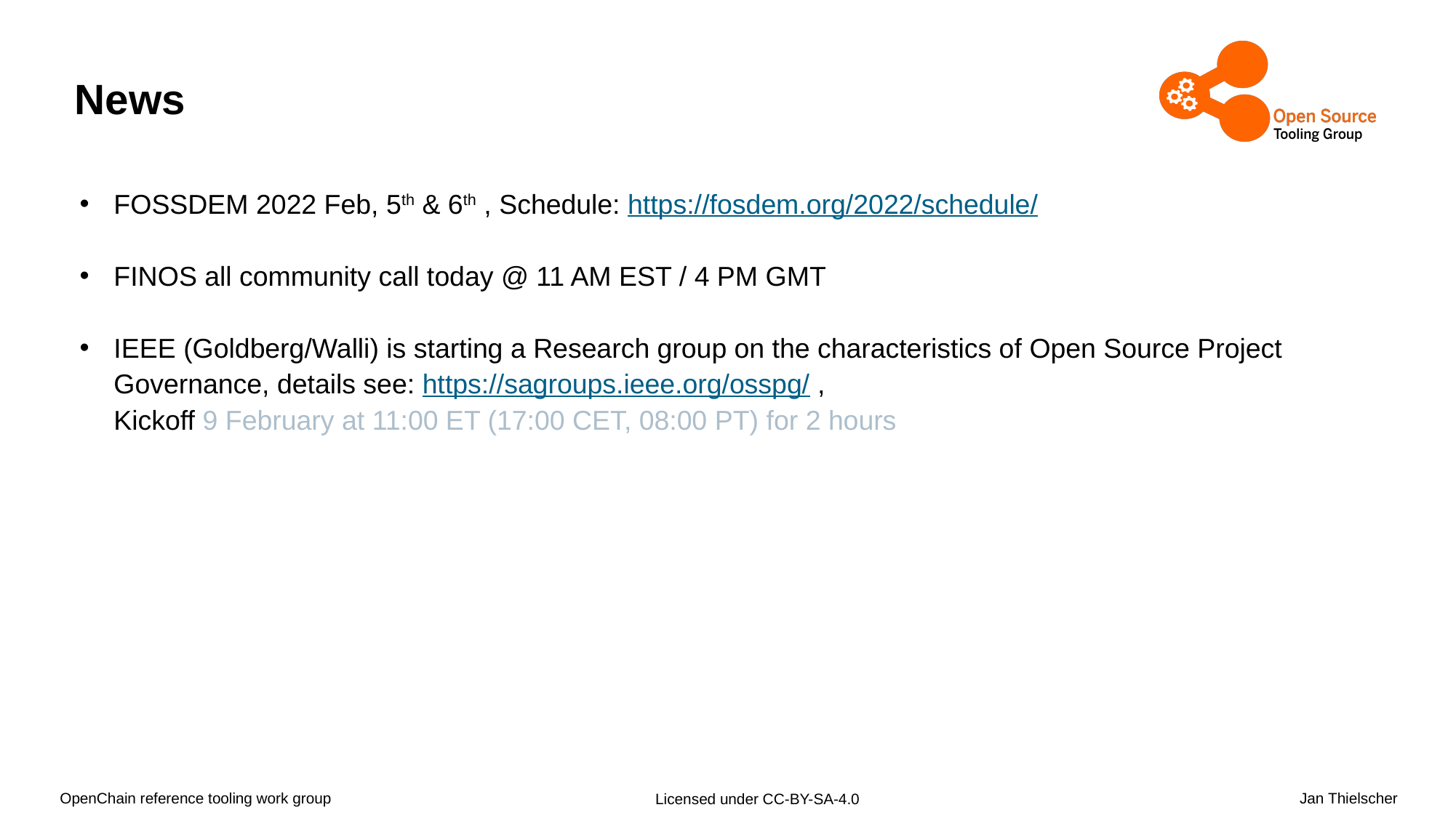

# News
FOSSDEM 2022 Feb, 5th & 6th , Schedule: https://fosdem.org/2022/schedule/

FINOS all community call today @ 11 AM EST / 4 PM GMT

IEEE (Goldberg/Walli) is starting a Research group on the characteristics of Open Source Project Governance, details see: https://sagroups.ieee.org/osspg/ ,
Kickoff 9 February at 11:00 ET (17:00 CET, 08:00 PT) for 2 hours